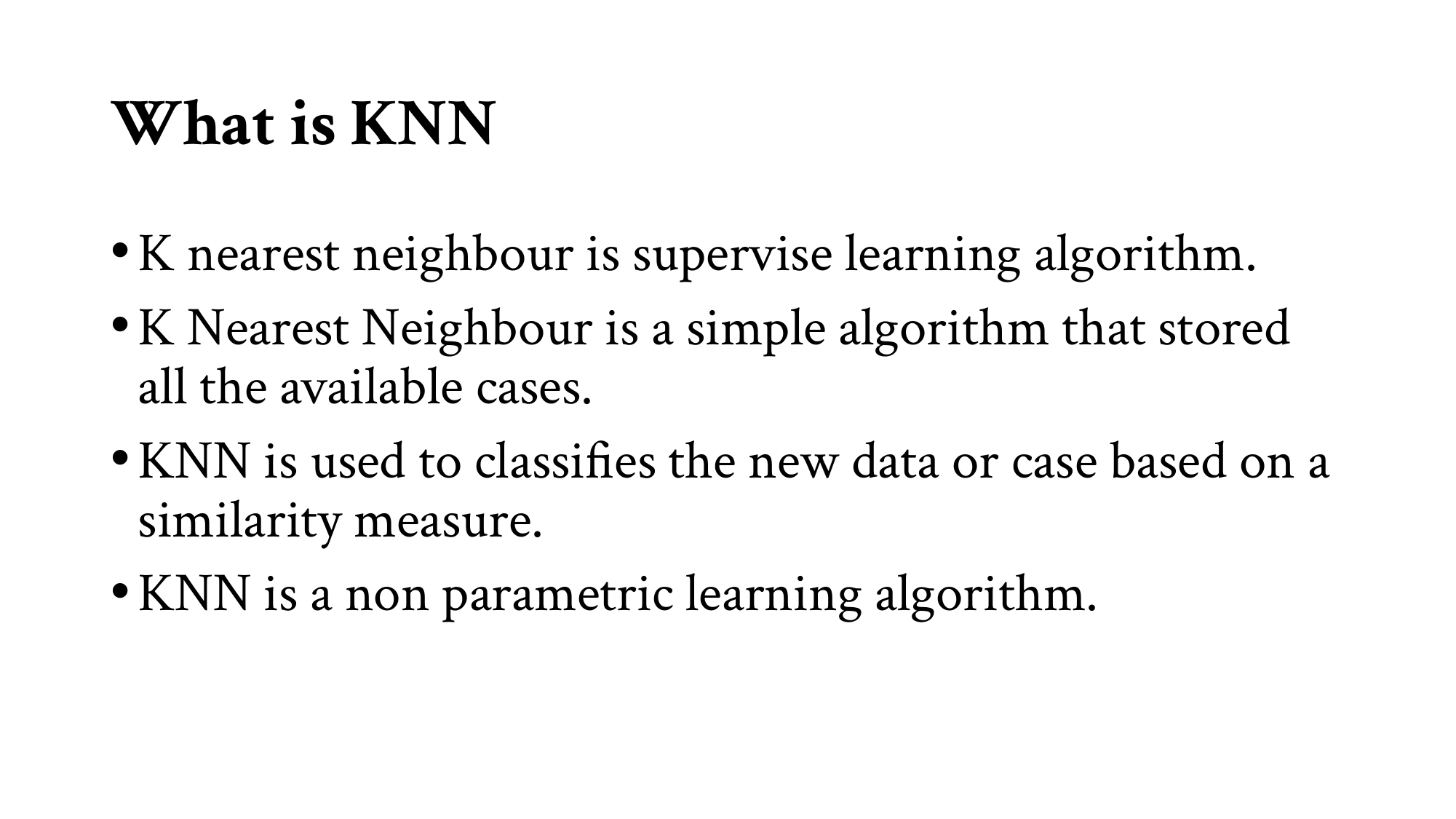

# What is KNN
K nearest neighbour is supervise learning algorithm.
K Nearest Neighbour is a simple algorithm that stored all the available cases.
KNN is used to classifies the new data or case based on a similarity measure.
KNN is a non parametric learning algorithm.